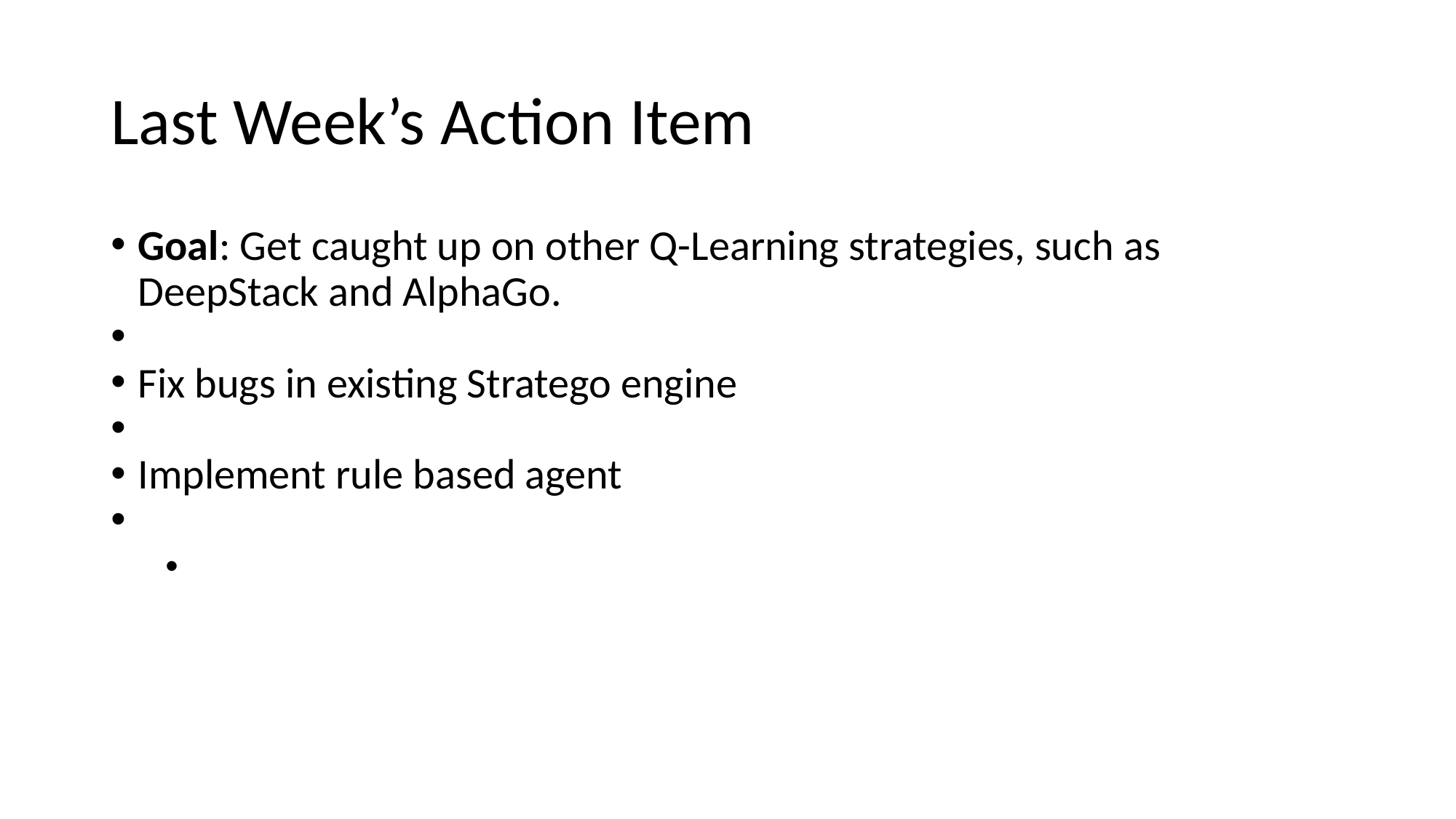

Last Week’s Action Item
Goal: Get caught up on other Q-Learning strategies, such as DeepStack and AlphaGo.

Fix bugs in existing Stratego engine

Implement rule based agent